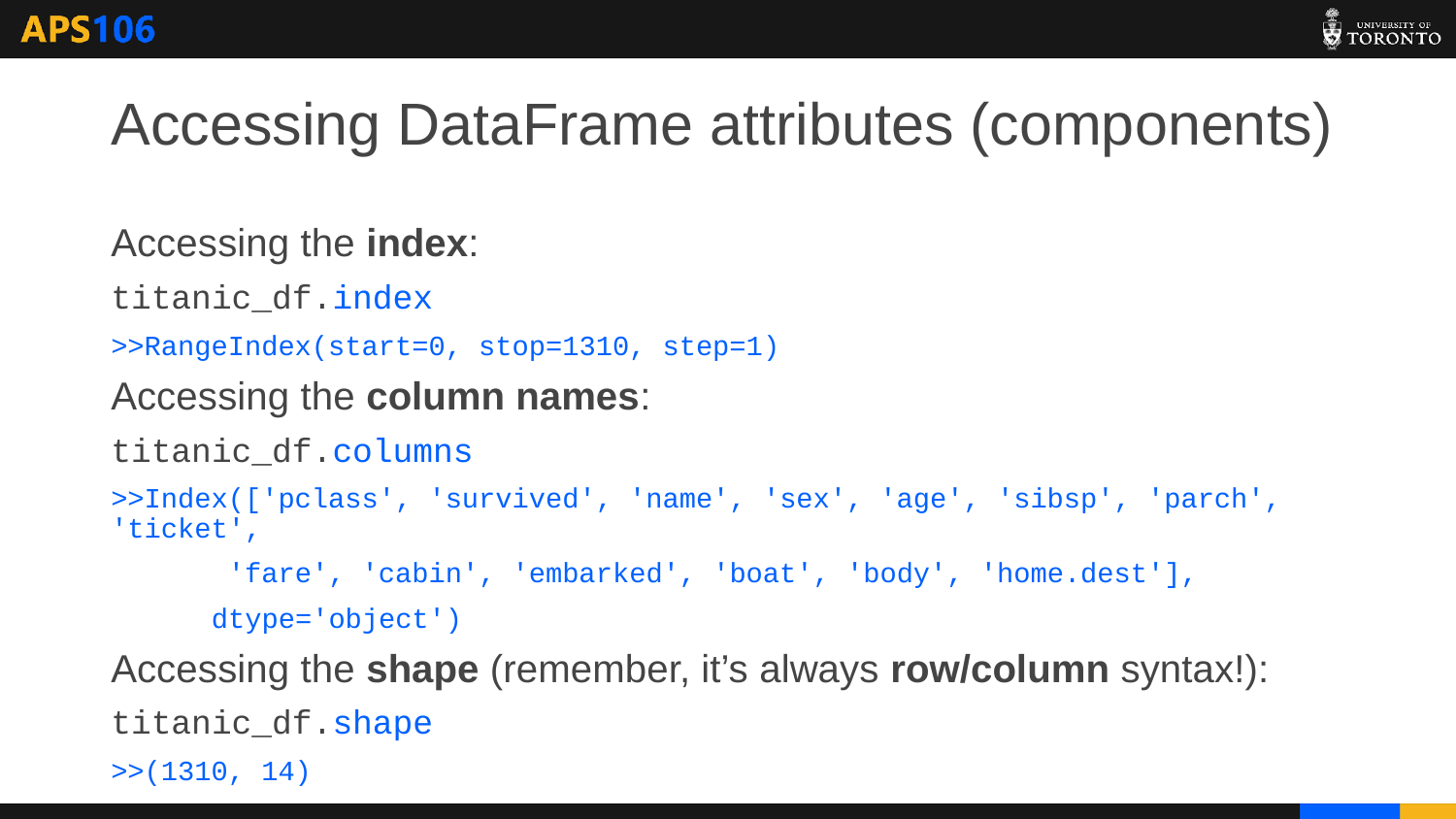

# Accessing DataFrame attributes (components)
Accessing the index:
titanic_df.index
>>RangeIndex(start=0, stop=1310, step=1)
Accessing the column names:
titanic_df.columns
>>Index(['pclass', 'survived', 'name', 'sex', 'age', 'sibsp', 'parch', 'ticket',
       'fare', 'cabin', 'embarked', 'boat', 'body', 'home.dest'],
      dtype='object')
Accessing the shape (remember, it’s always row/column syntax!):
titanic_df.shape
>>(1310, 14)